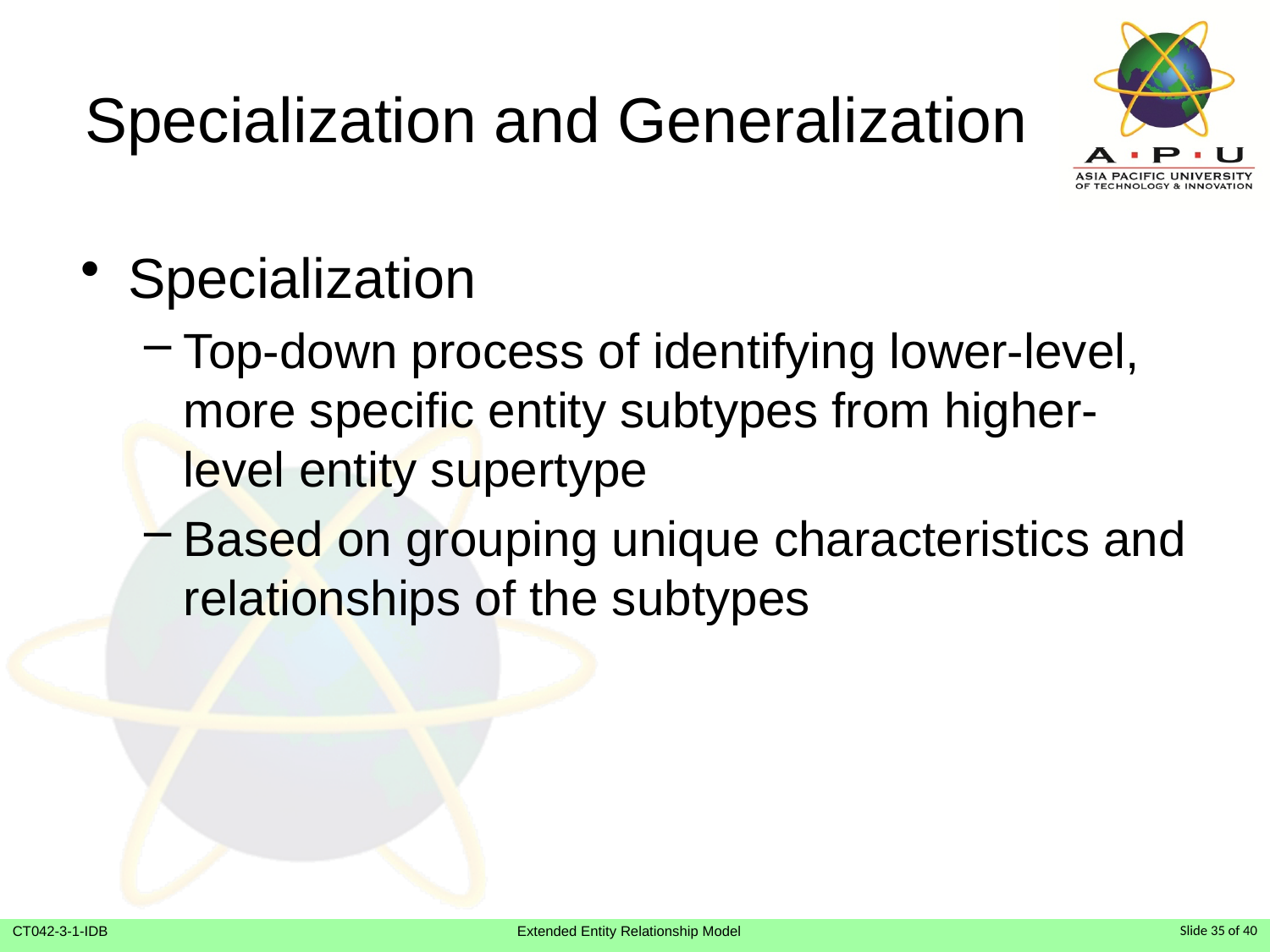

# Specialization and Generalization
Specialization
Top-down process of identifying lower-level, more specific entity subtypes from higher-level entity supertype
Based on grouping unique characteristics and relationships of the subtypes